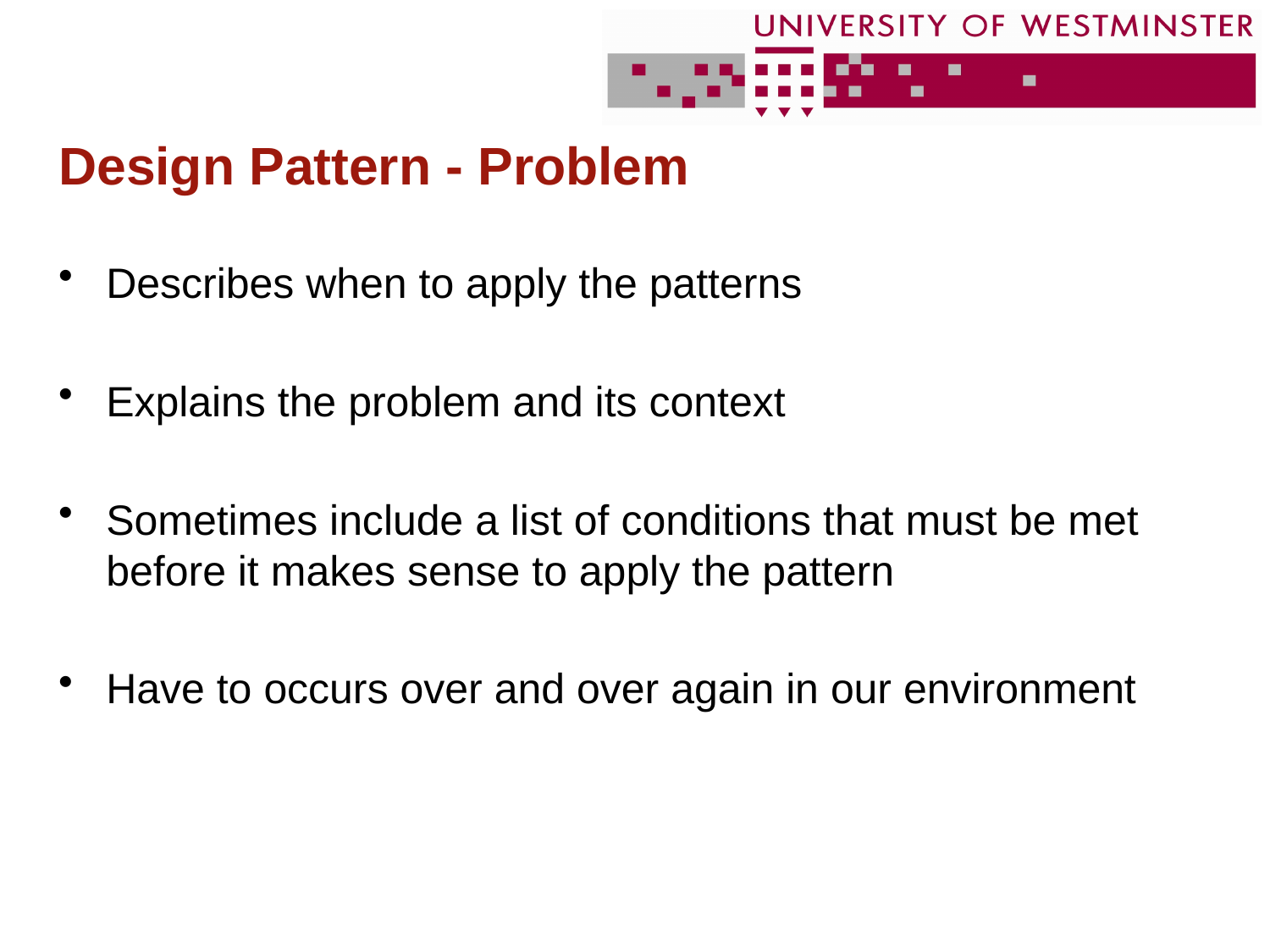

# Design Pattern - Problem
Describes when to apply the patterns

Explains the problem and its context

Sometimes include a list of conditions that must be met before it makes sense to apply the pattern

Have to occurs over and over again in our environment